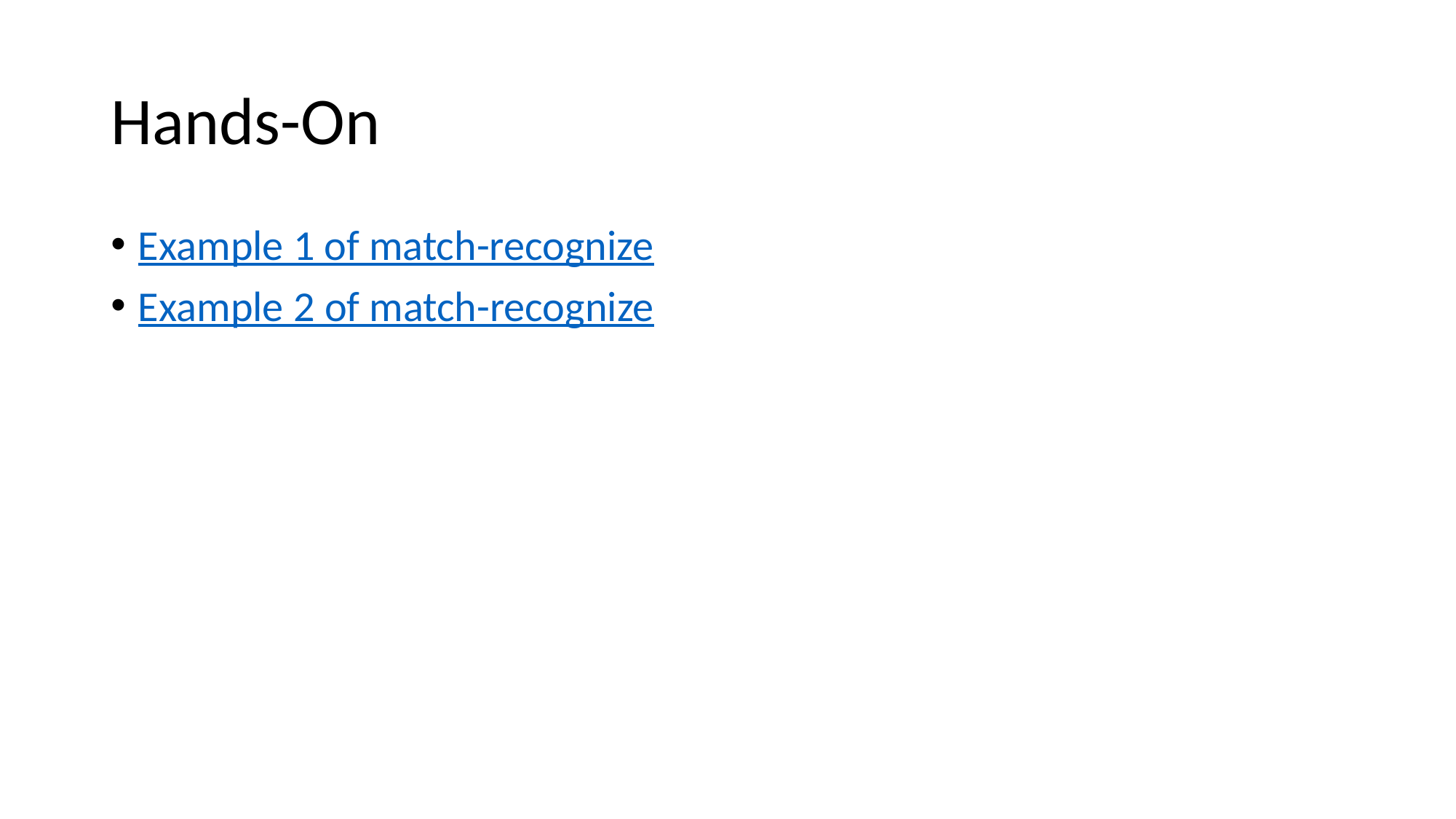

# Hands-On
Example 1 of match-recognize
Example 2 of match-recognize